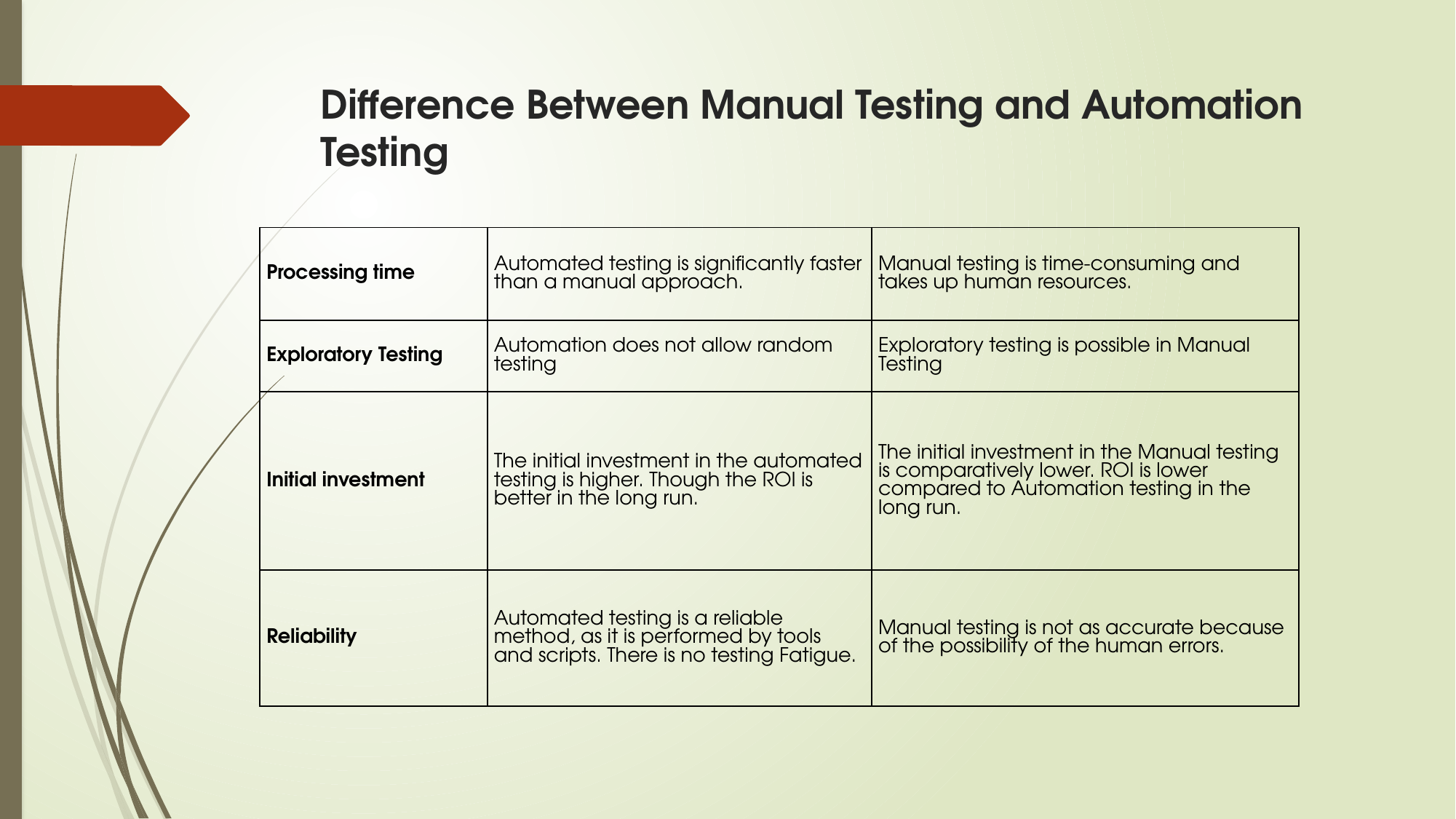

# Difference Between Manual Testing and Automation Testing
| Processing time | Automated testing is significantly faster than a manual approach. | Manual testing is time-consuming and takes up human resources. |
| --- | --- | --- |
| Exploratory Testing | Automation does not allow random testing | Exploratory testing is possible in Manual Testing |
| Initial investment | The initial investment in the automated testing is higher. Though the ROI is better in the long run. | The initial investment in the Manual testing is comparatively lower. ROI is lower compared to Automation testing in the long run. |
| Reliability | Automated testing is a reliable method, as it is performed by tools and scripts. There is no testing Fatigue. | Manual testing is not as accurate because of the possibility of the human errors. |